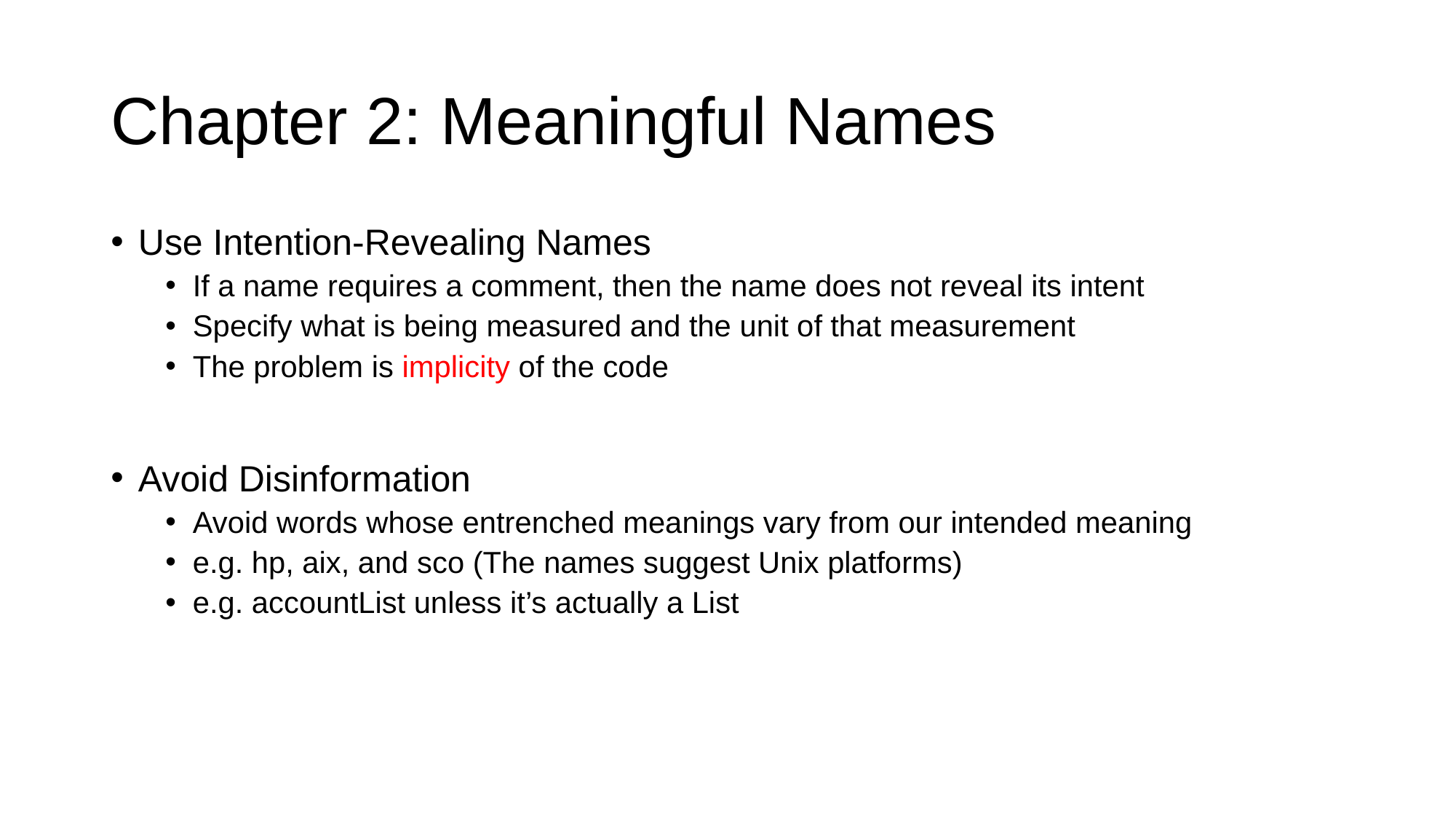

# Chapter 2: Meaningful Names
Use Intention-Revealing Names
If a name requires a comment, then the name does not reveal its intent
Specify what is being measured and the unit of that measurement
The problem is implicity of the code

Avoid Disinformation
Avoid words whose entrenched meanings vary from our intended meaning
e.g. hp, aix, and sco (The names suggest Unix platforms)
e.g. accountList unless it’s actually a List